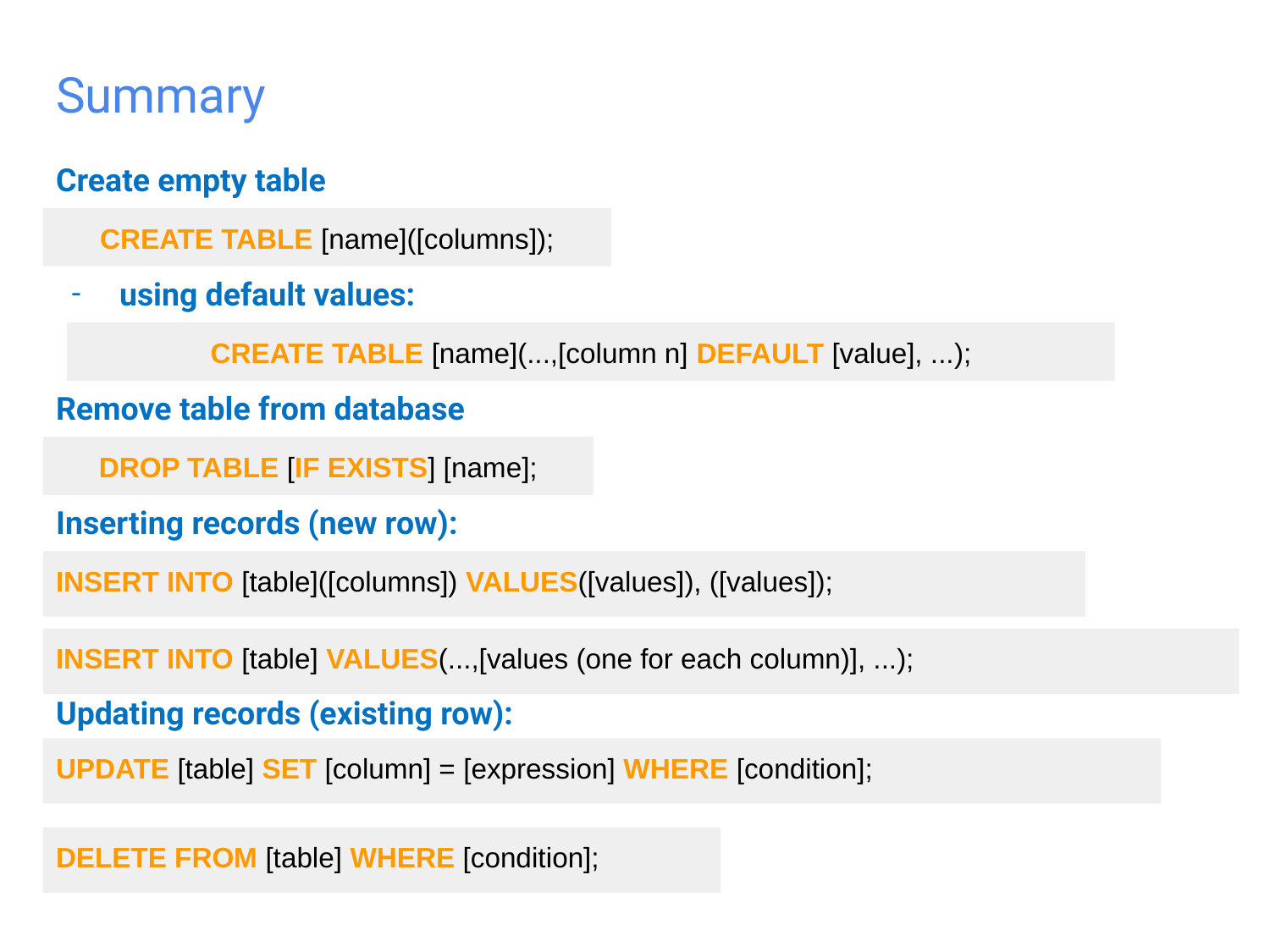

# Summary
Create empty table

using default values:

Remove table from database

Inserting records (new row):

Updating records (existing row):

CREATE TABLE [name]([columns]);
CREATE TABLE [name](...,[column n] DEFAULT [value], ...);
DROP TABLE [IF EXISTS] [name];
INSERT INTO [table]([columns]) VALUES([values]), ([values]);
INSERT INTO [table] VALUES(...,[values (one for each column)], ...);
UPDATE [table] SET [column] = [expression] WHERE [condition];
DELETE FROM [table] WHERE [condition];